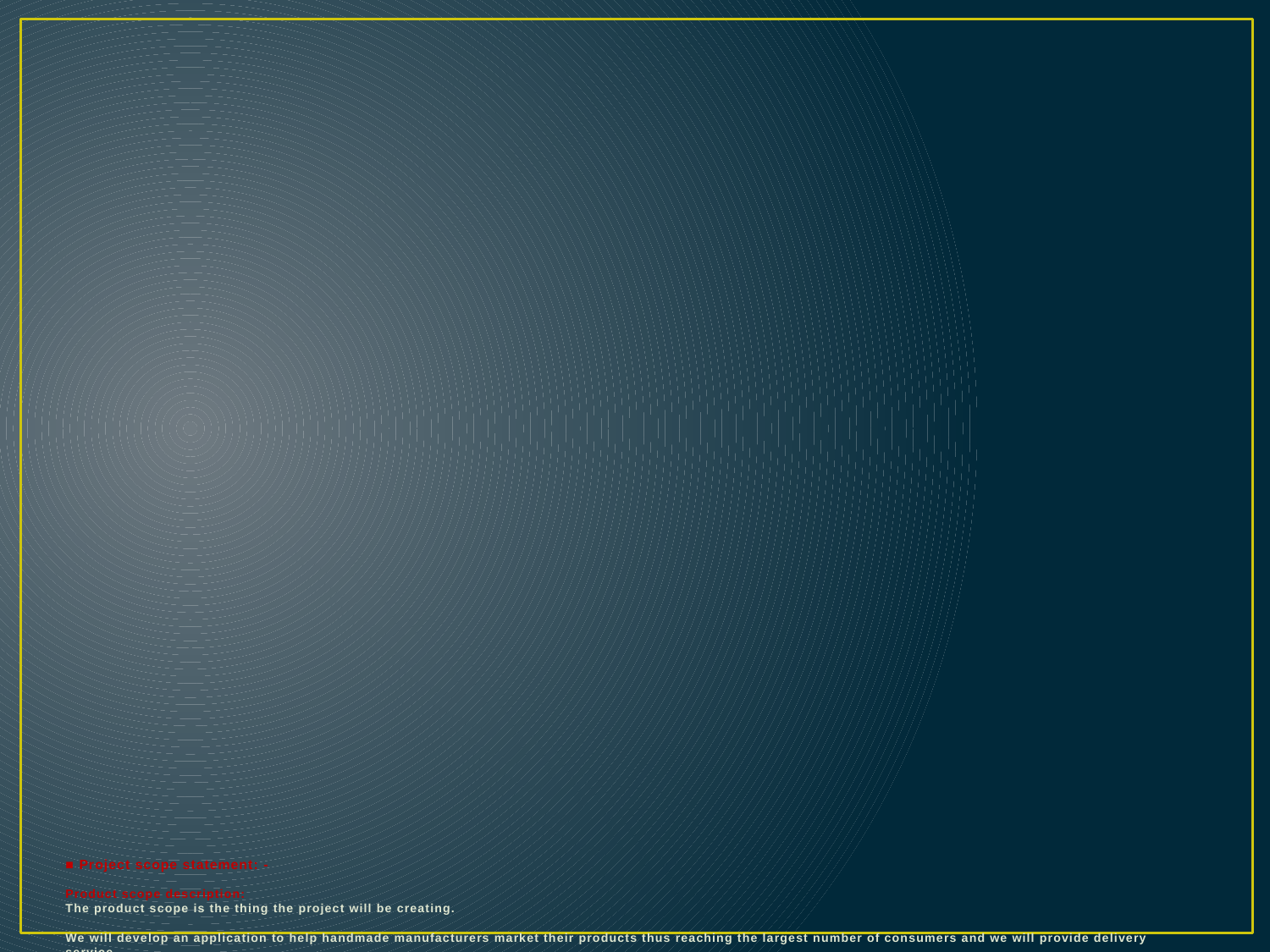

# ■ Project scope statement: - Product scope description: The product scope is the thing the project will be creating. We will develop an application to help handmade manufacturers market their products thus reaching the largest number of consumers and we will provide delivery service.